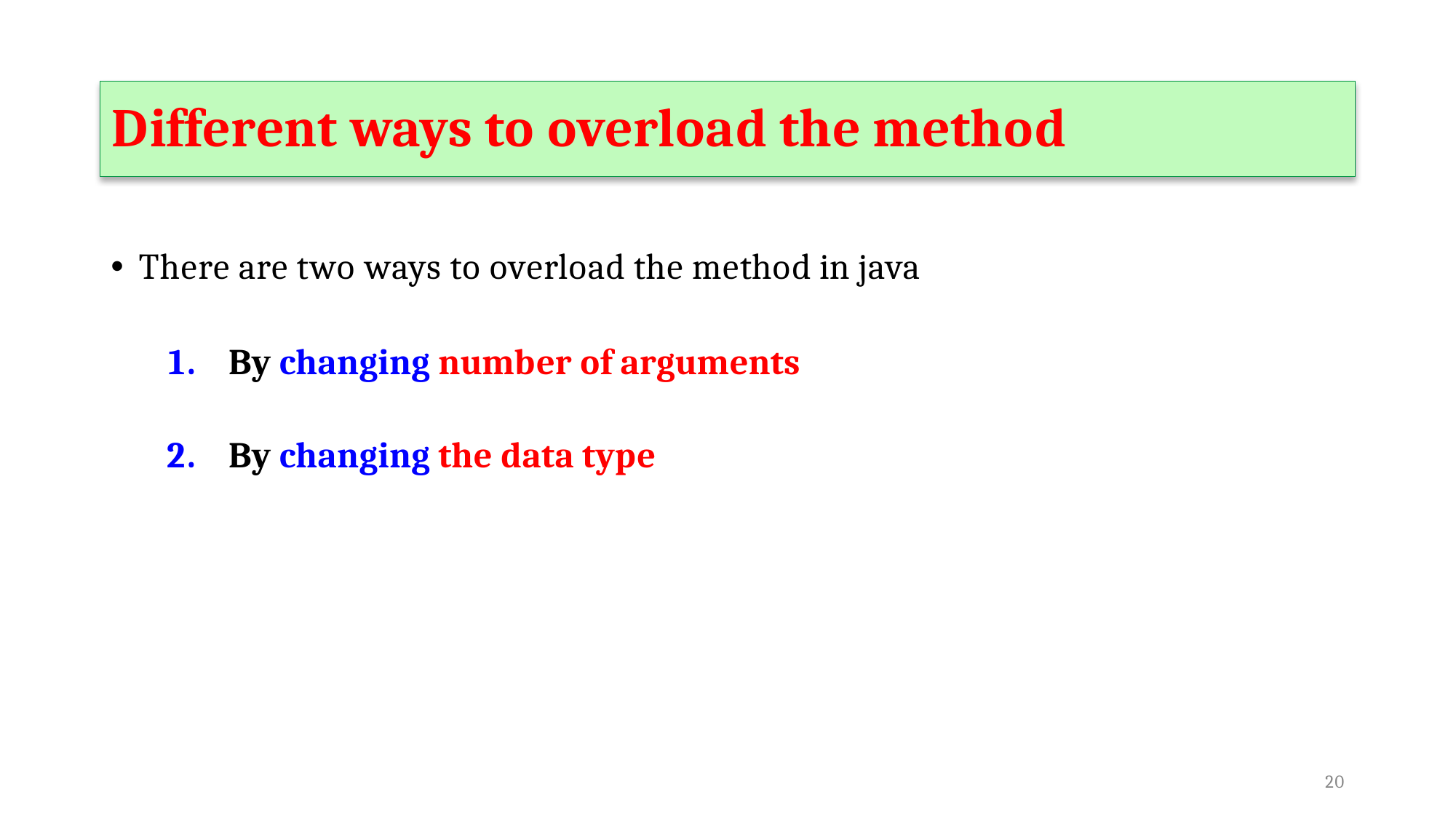

# Different ways to overload the method
There are two ways to overload the method in java

 By changing number of arguments

 By changing the data type

20